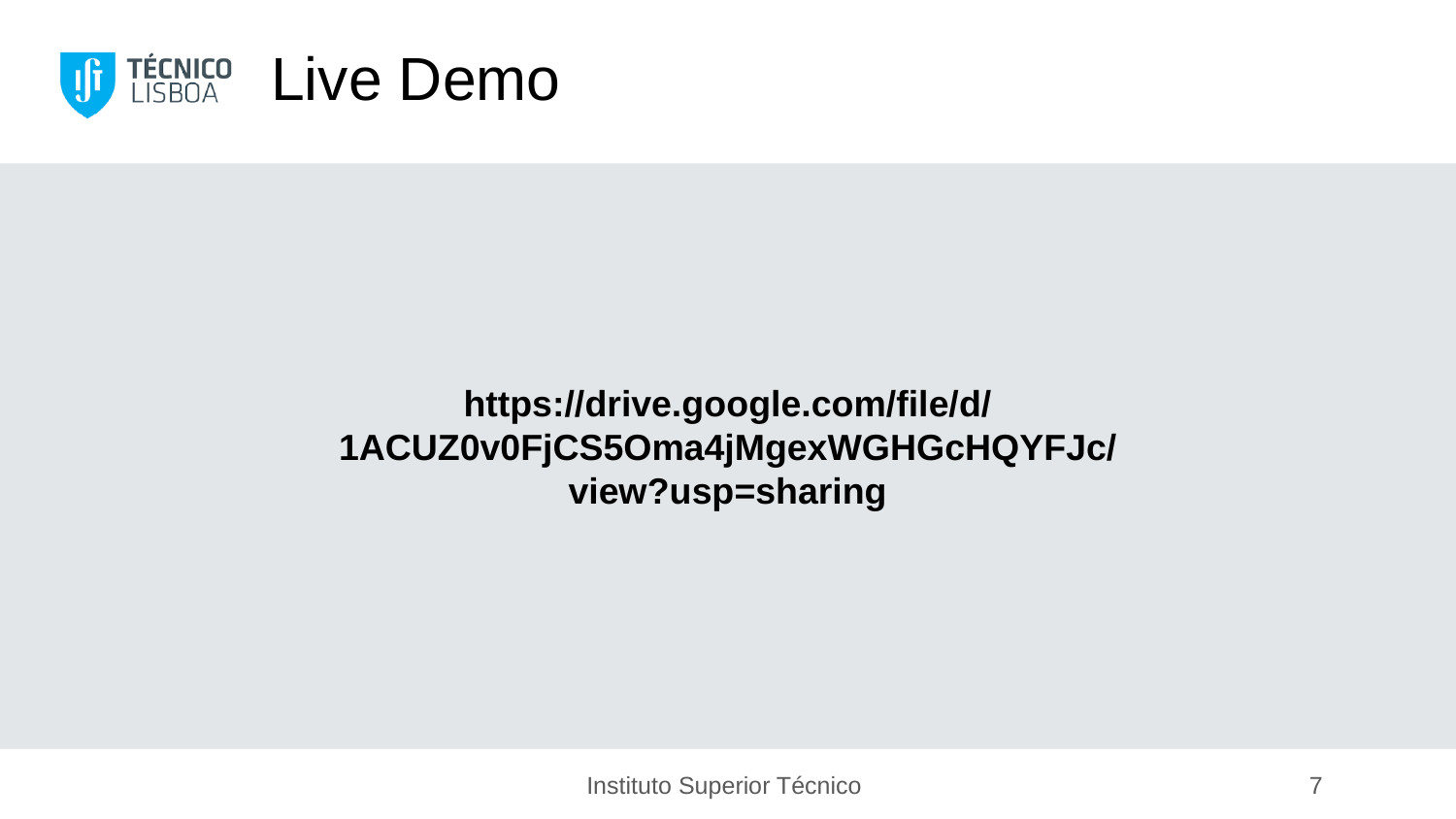

# Live Demo
https://drive.google.com/file/d/1ACUZ0v0FjCS5Oma4jMgexWGHGcHQYFJc/view?usp=sharing
Instituto Superior Técnico
7